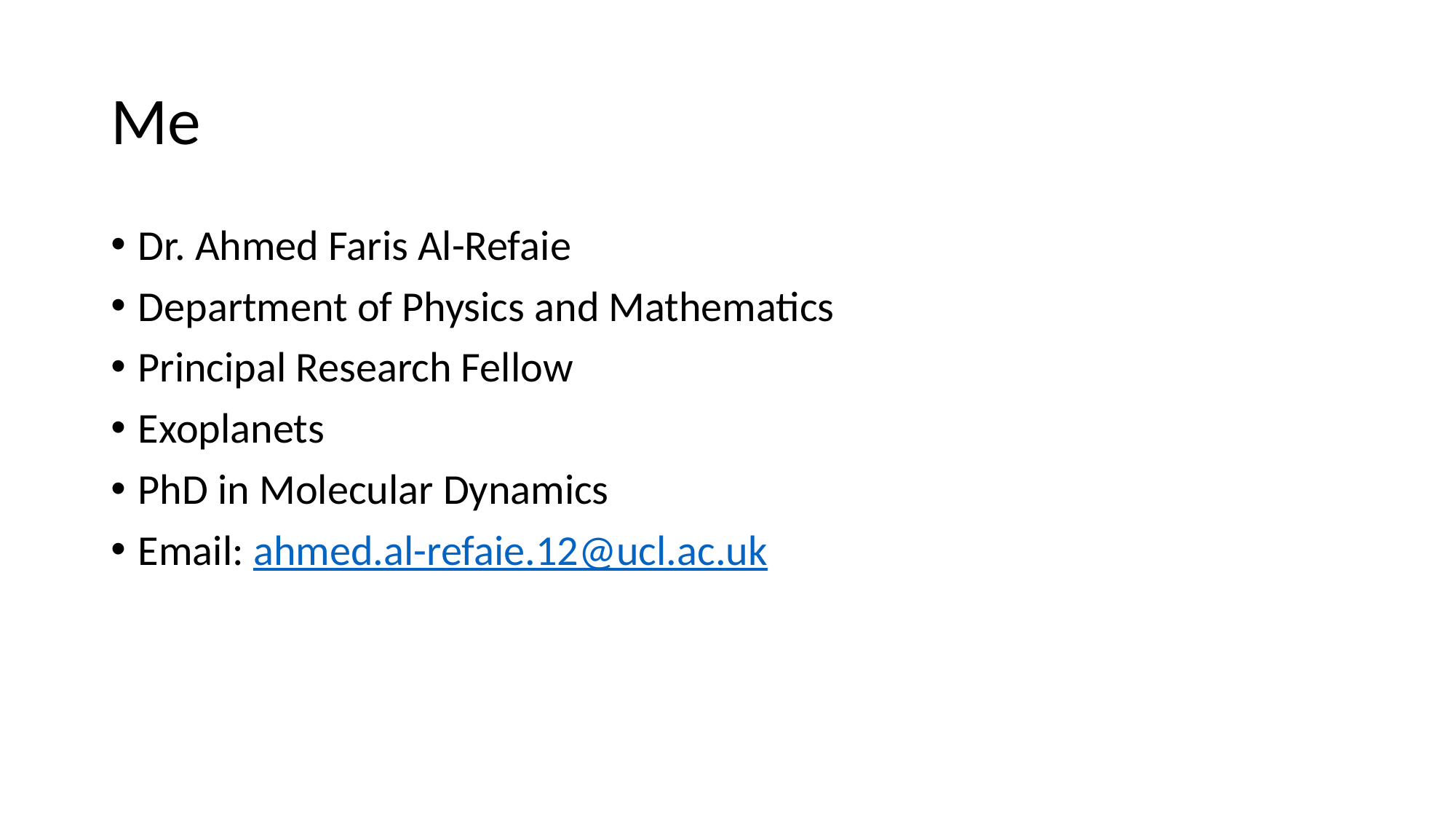

# Me
Dr. Ahmed Faris Al-Refaie
Department of Physics and Mathematics
Principal Research Fellow
Exoplanets
PhD in Molecular Dynamics
Email: ahmed.al-refaie.12@ucl.ac.uk